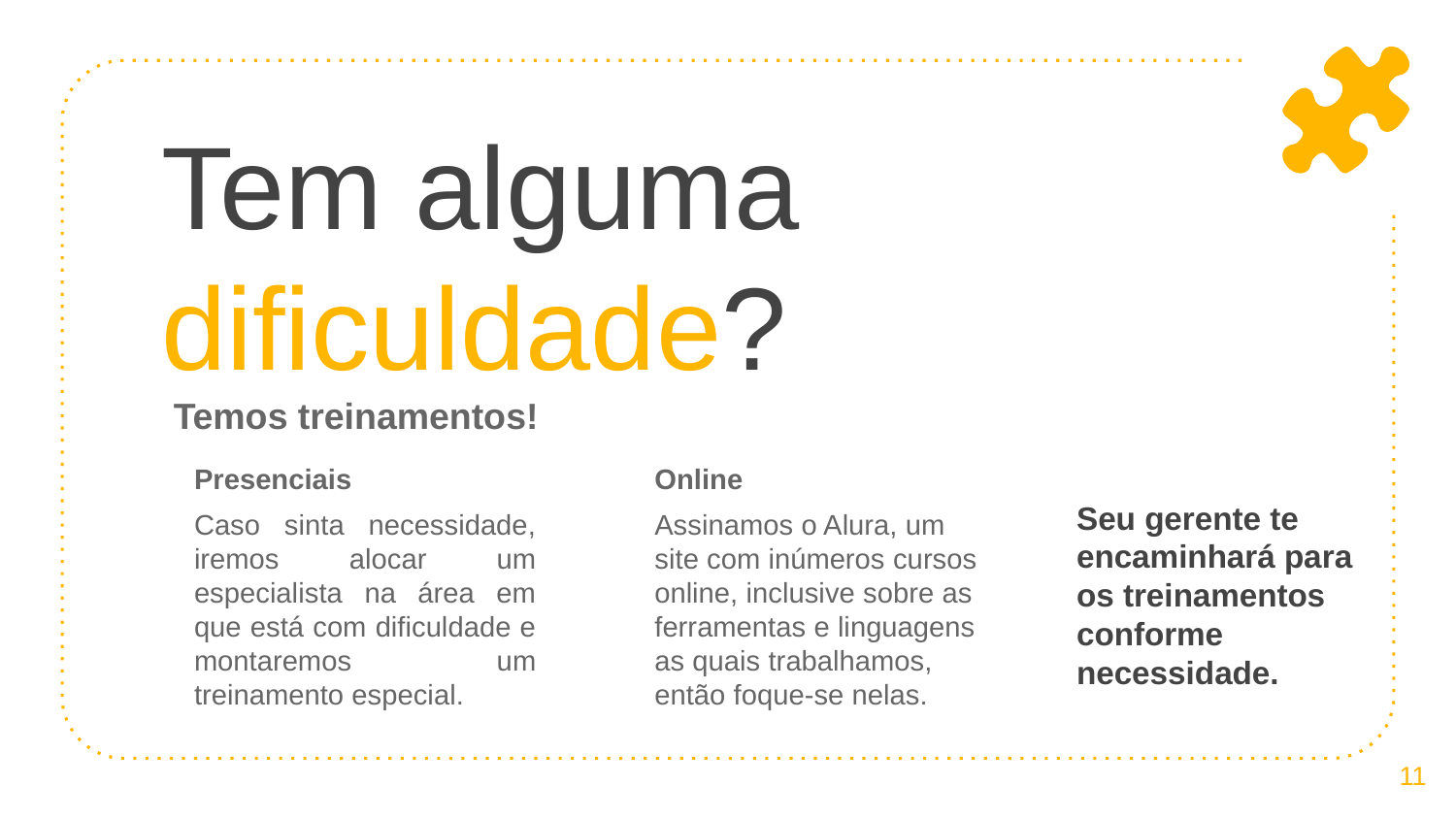

# Tem alguma dificuldade?
Temos treinamentos!

Presenciais
Caso sinta necessidade, iremos alocar um especialista na área em que está com dificuldade e montaremos um treinamento especial.
Online
Assinamos o Alura, um site com inúmeros cursos online, inclusive sobre as ferramentas e linguagens as quais trabalhamos, então foque-se nelas.

Seu gerente te encaminhará para os treinamentos conforme necessidade.
11